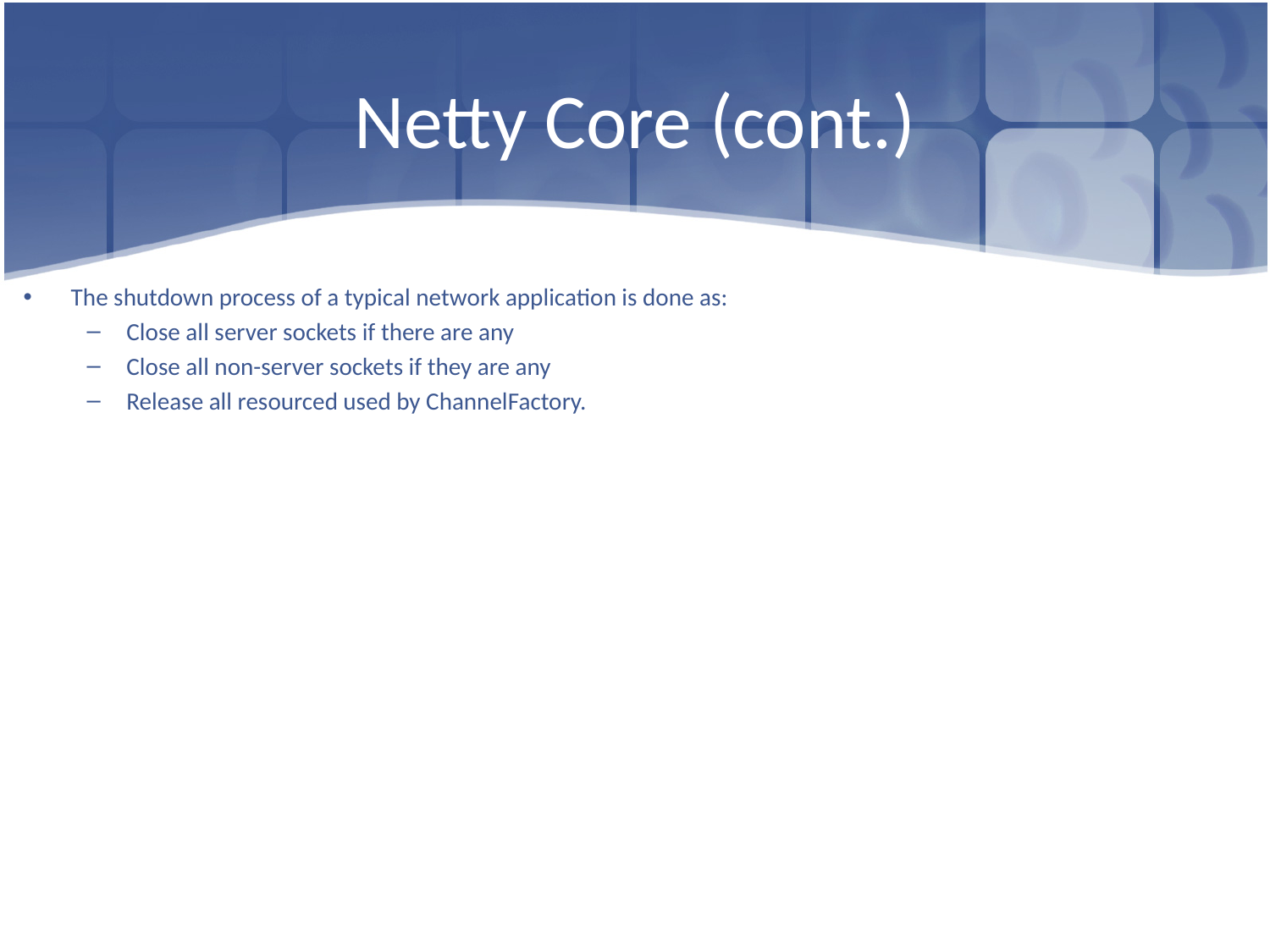

# Netty Core (cont.)
The shutdown process of a typical network application is done as:
Close all server sockets if there are any
Close all non-server sockets if they are any
Release all resourced used by ChannelFactory.